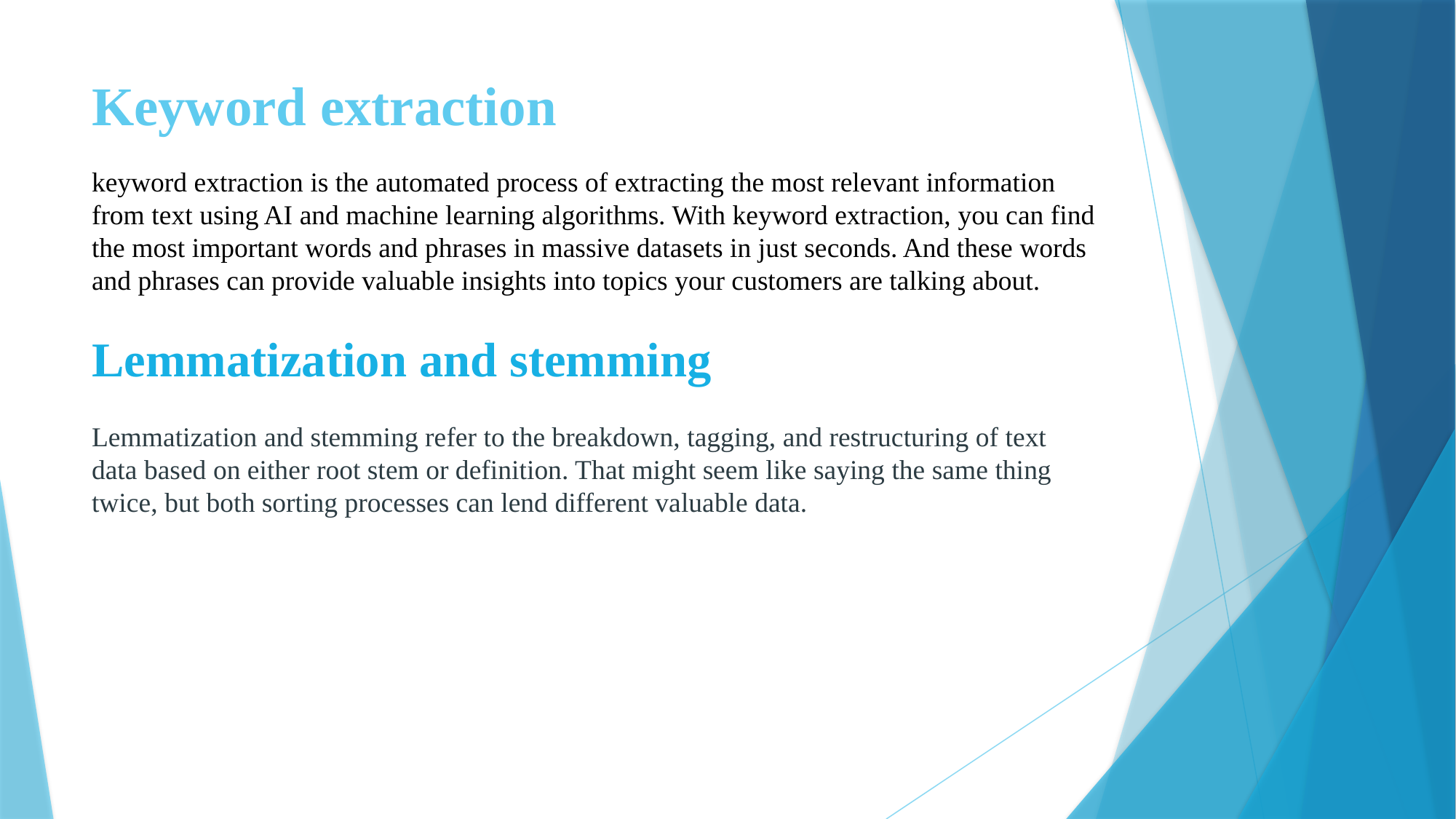

# Keyword extraction
keyword extraction is the automated process of extracting the most relevant information from text using AI and machine learning algorithms. With keyword extraction, you can find the most important words and phrases in massive datasets in just seconds. And these words and phrases can provide valuable insights into topics your customers are talking about.
Lemmatization and stemming
Lemmatization and stemming refer to the breakdown, tagging, and restructuring of text data based on either root stem or definition. That might seem like saying the same thing twice, but both sorting processes can lend different valuable data.